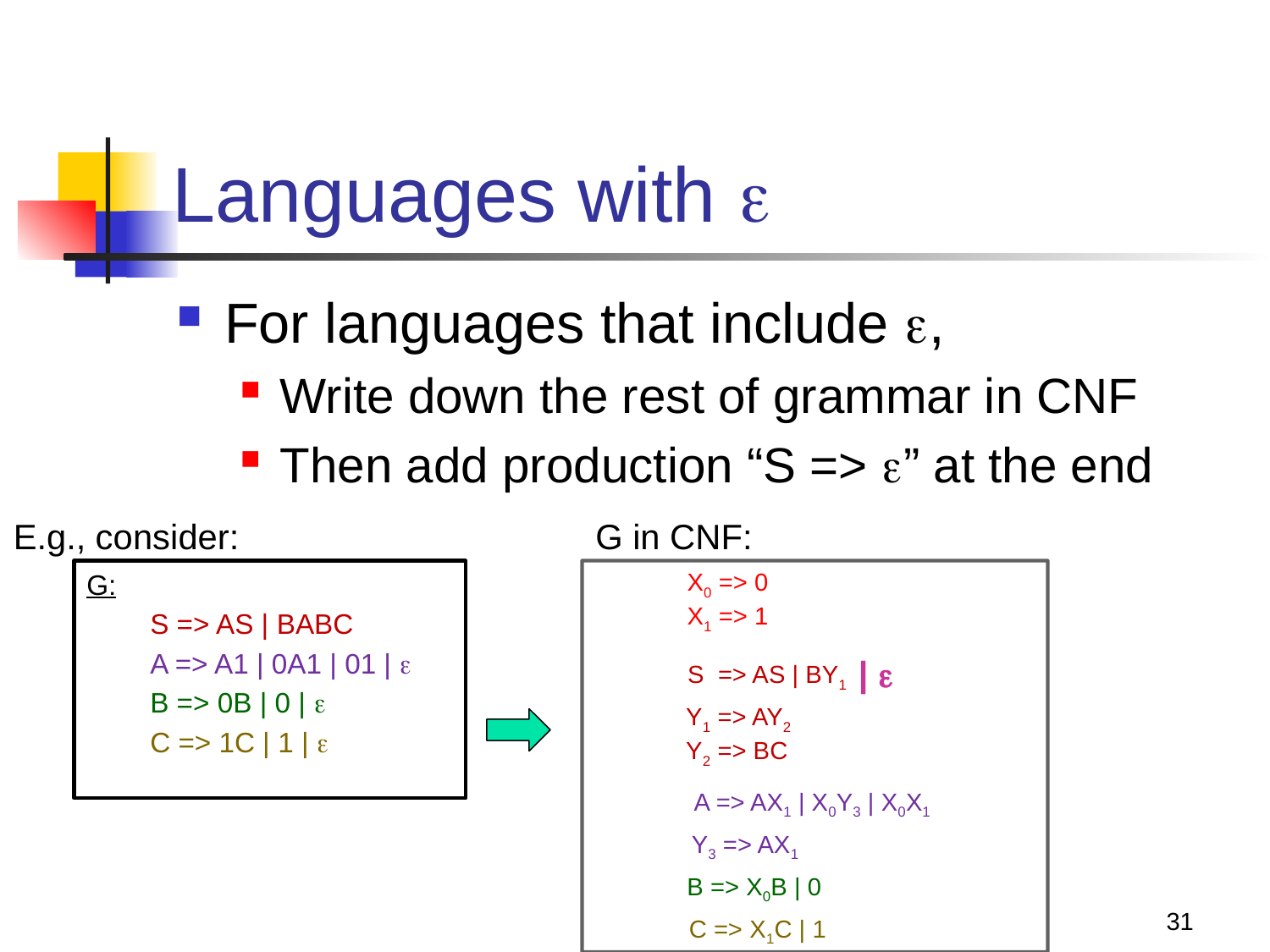

# Languages with ε
For languages that include ε,
Write down the rest of grammar in CNF
Then add production “S => ε” at the end
E.g., consider:
G in CNF:

G:
S => AS | BABC
A => A1 | 0A1 | 01 | ε
B => 0B | 0 | ε
C => 1C | 1 | ε

 X0 => 0
 X1 => 1
 | ε
 S  => AS | BY1
 Y1 => AY2
 Y2 => BC
A => AX1 | X0Y3 | X0X1
Y3 => AX1
B => X0B | 0
31
C => X1C | 1